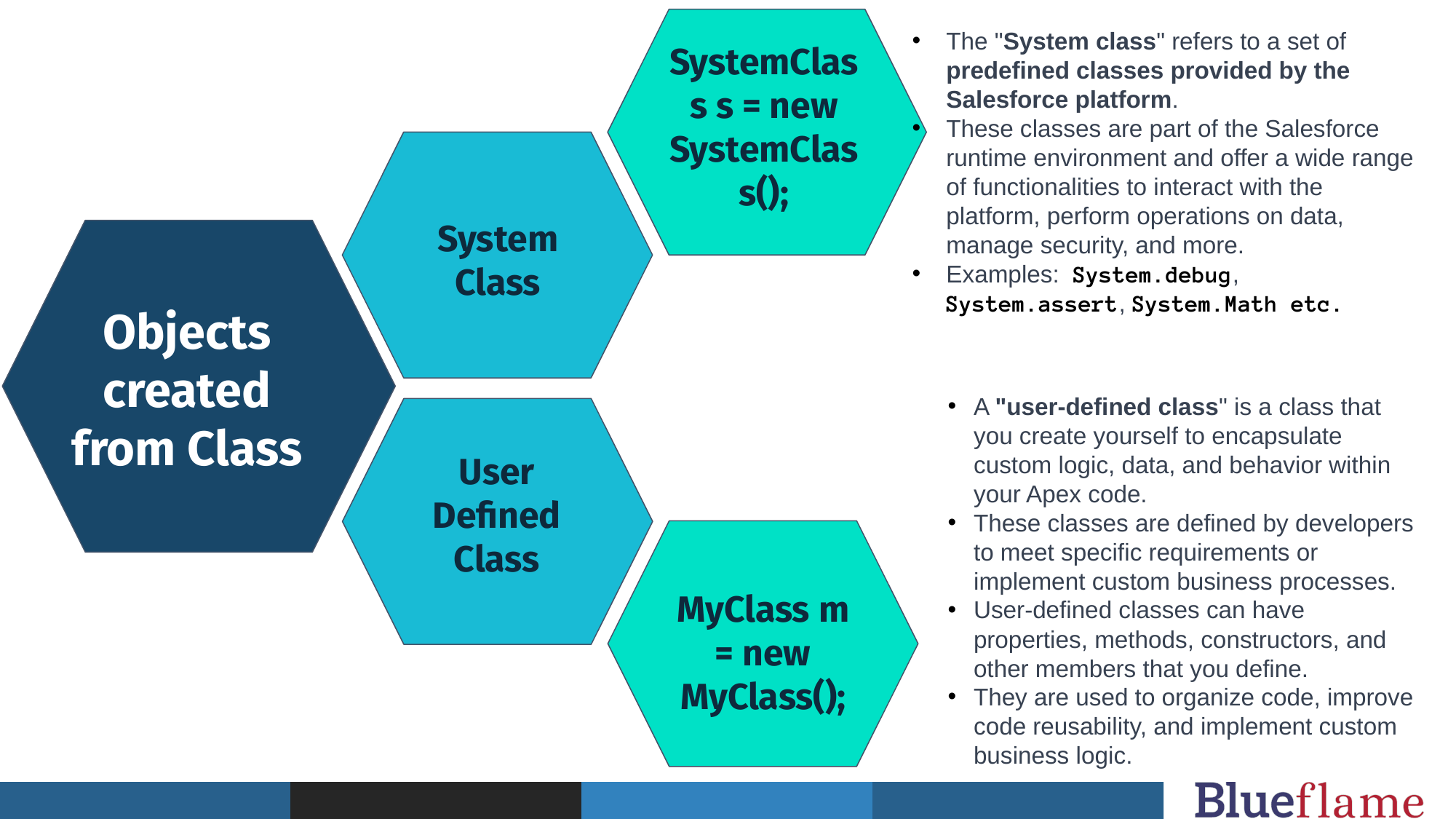

The "System class" refers to a set of predefined classes provided by the Salesforce platform.
These classes are part of the Salesforce runtime environment and offer a wide range of functionalities to interact with the platform, perform operations on data, manage security, and more.
Examples:  System.debug, System.assert, System.Math etc.
SystemClass s = new SystemClass();

System Class

Objects created from Class
A "user-defined class" is a class that you create yourself to encapsulate custom logic, data, and behavior within your Apex code.
These classes are defined by developers to meet specific requirements or implement custom business processes.
User-defined classes can have properties, methods, constructors, and other members that you define.
They are used to organize code, improve code reusability, and implement custom business logic.

User Defined Class

MyClass m = new MyClass();